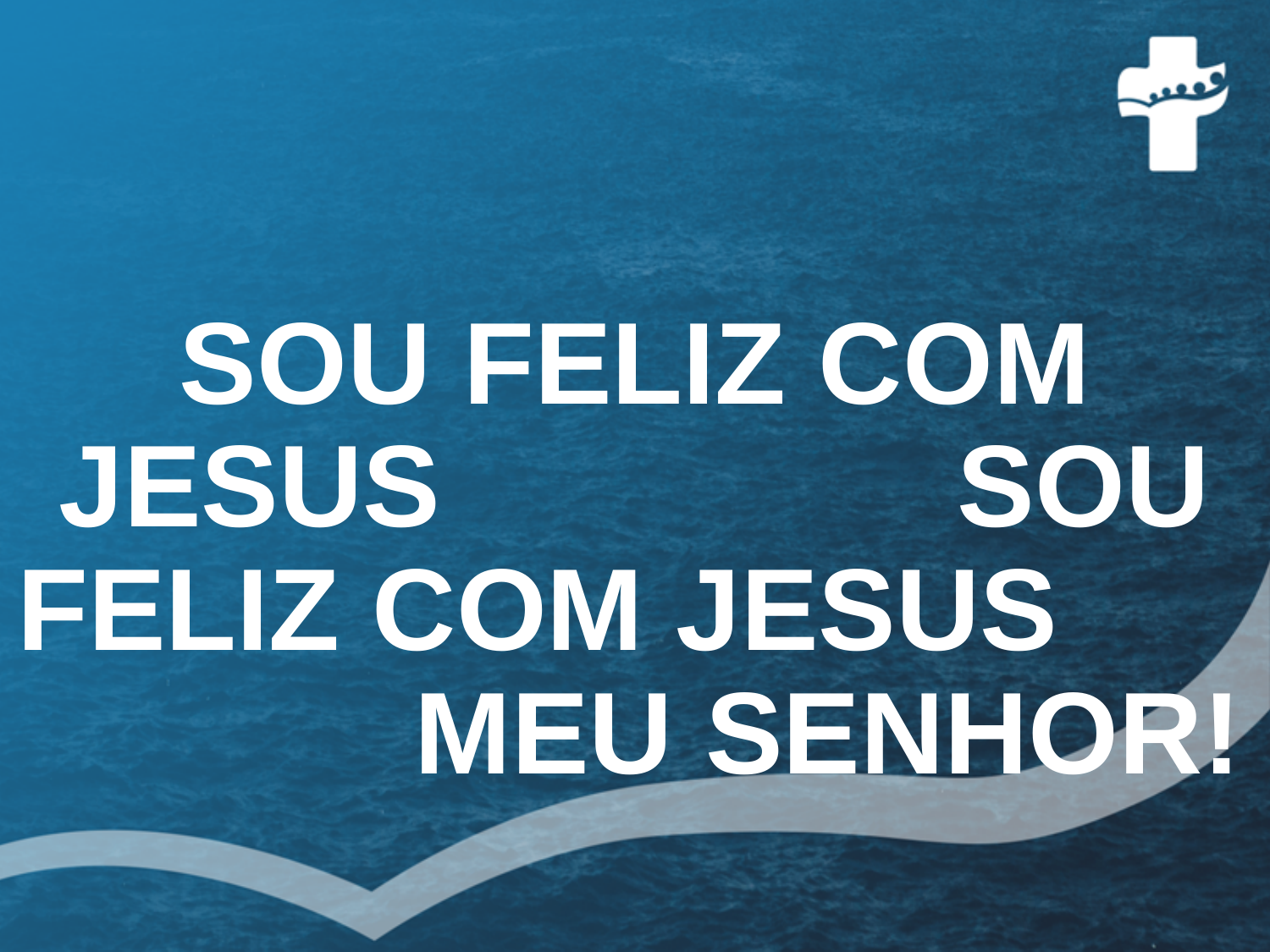

SOU FELIZ COM JESUS                SOU FELIZ COM JESUS                   MEU SENHOR!